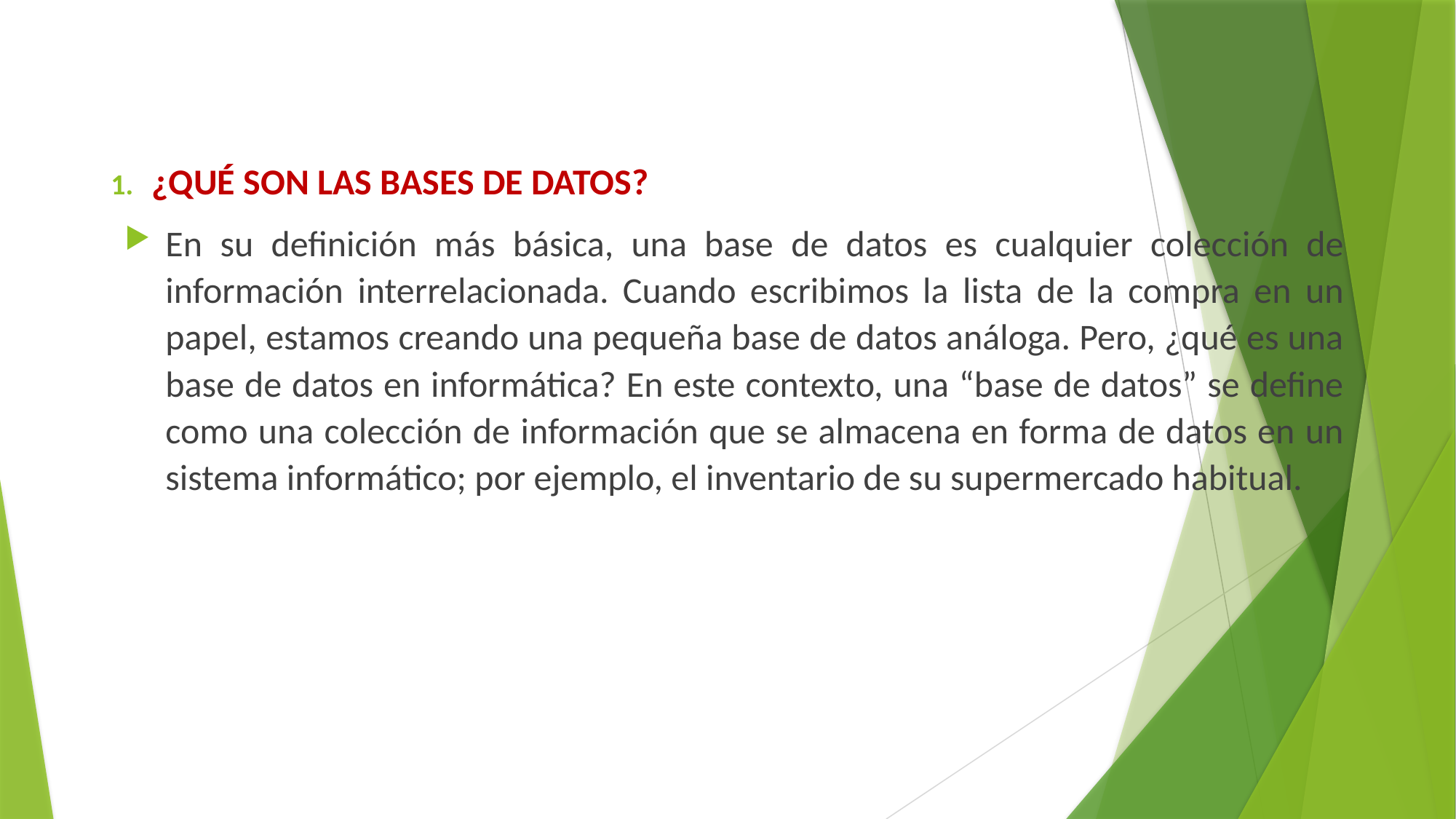

¿QUÉ SON LAS BASES DE DATOS?
En su definición más básica, una base de datos es cualquier colección de información interrelacionada. Cuando escribimos la lista de la compra en un papel, estamos creando una pequeña base de datos análoga. Pero, ¿qué es una base de datos en informática? En este contexto, una “base de datos” se define como una colección de información que se almacena en forma de datos en un sistema informático; por ejemplo, el inventario de su supermercado habitual.